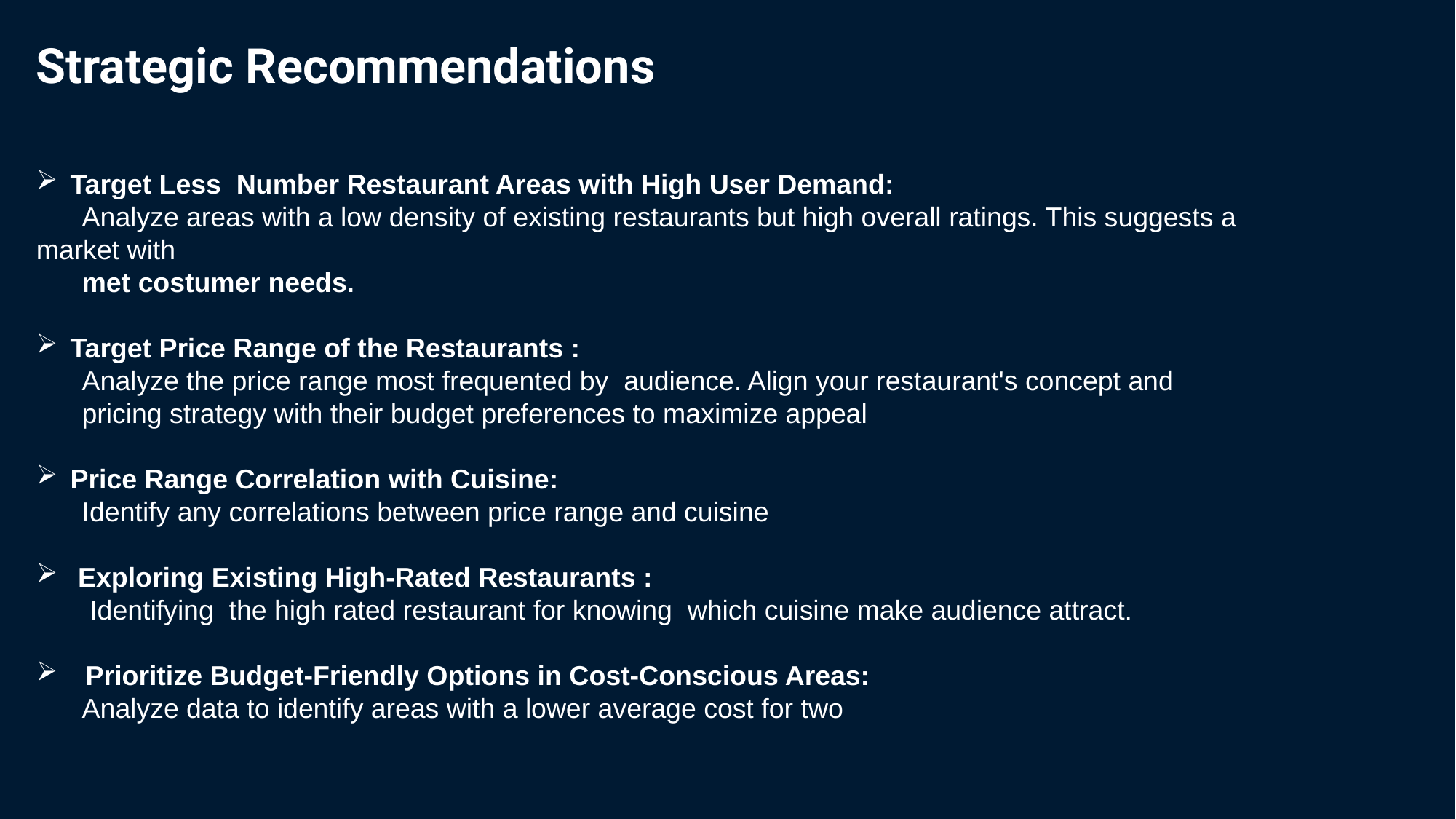

Strategic Recommendations
Target Less  Number Restaurant Areas with High User Demand:
      Analyze areas with a low density of existing restaurants but high overall ratings. This suggests a market with
      met costumer needs.

Target Price Range of the Restaurants :
      Analyze the price range most frequented by  audience. Align your restaurant's concept and
      pricing strategy with their budget preferences to maximize appeal

Price Range Correlation with Cuisine:
      Identify any correlations between price range and cuisine

 Exploring Existing High-Rated Restaurants :
       Identifying  the high rated restaurant for knowing  which cuisine make audience attract.

  Prioritize Budget-Friendly Options in Cost-Conscious Areas:
      Analyze data to identify areas with a lower average cost for two